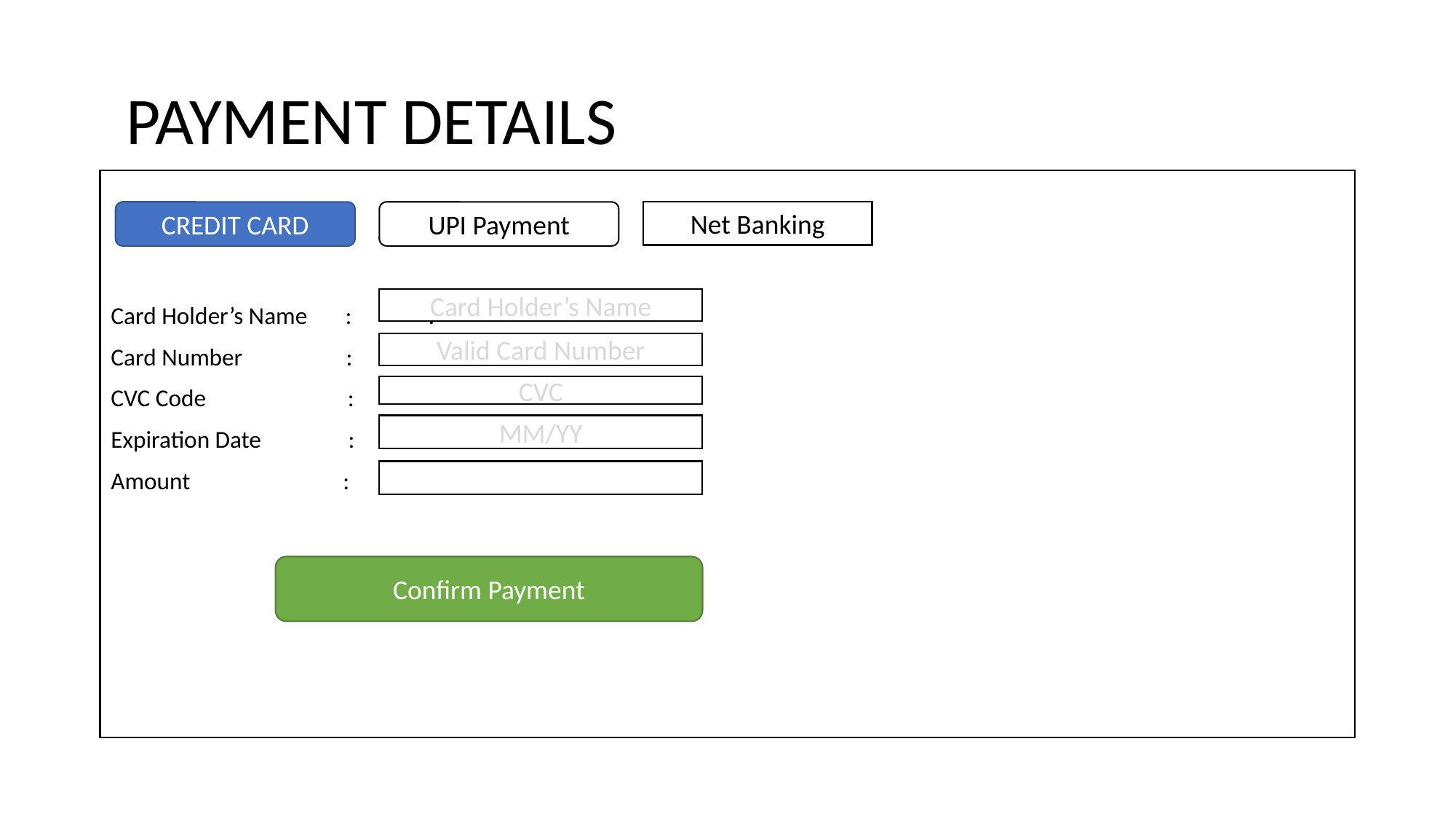

# PAYMENT DETAILS

Card Holder’s Name       :              :
Card Number                   :
CVC Code                          :
Expiration Date                :
Amount                            :
UPI Payment
Net Banking
CREDIT CARD
Card Holder’s Name
Valid Card Number
CVC
MM/YY

Confirm Payment